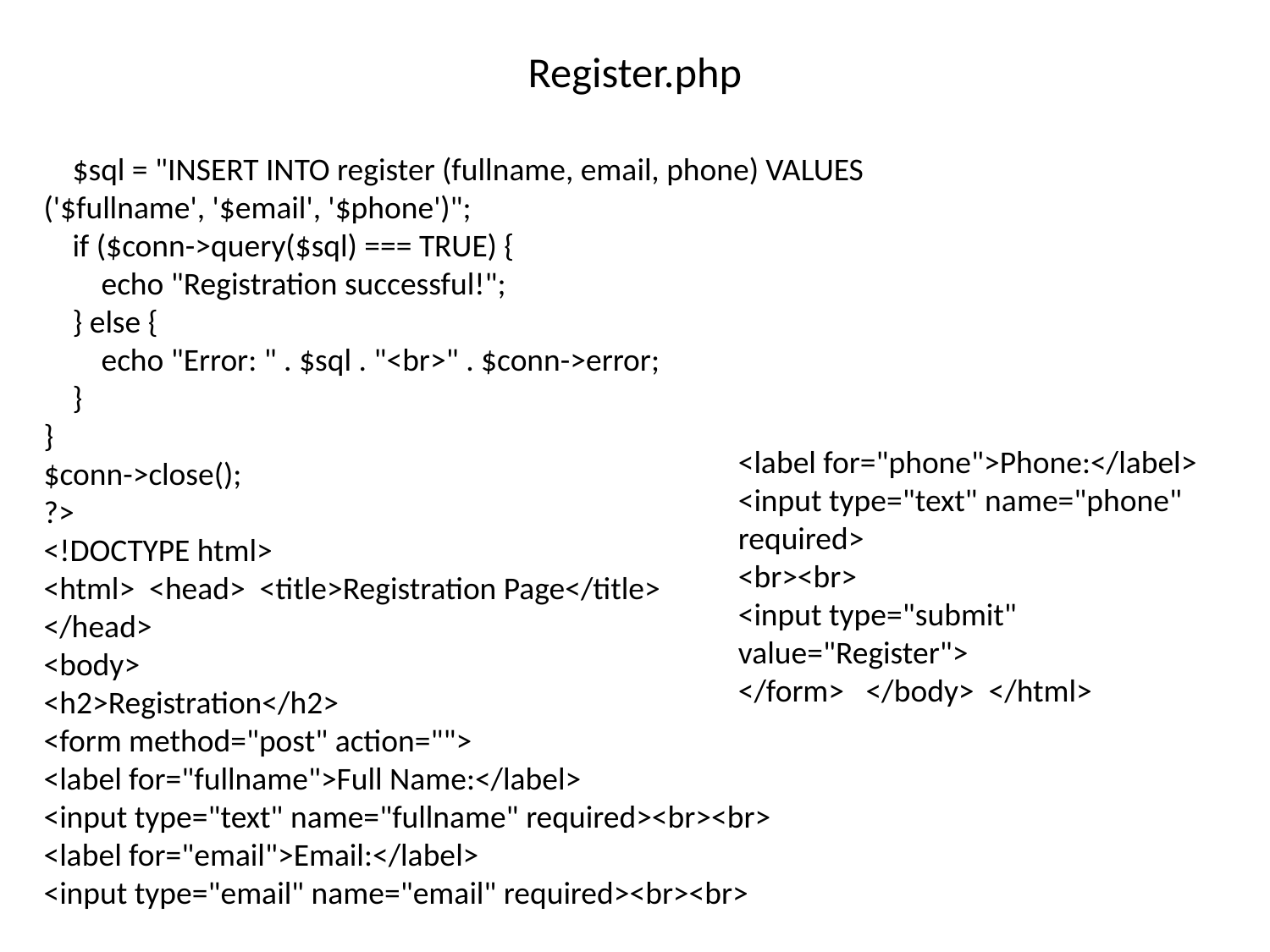

# Register.php
    $sql = "INSERT INTO register (fullname, email, phone) VALUES ('$fullname', '$email', '$phone')";
    if ($conn->query($sql) === TRUE) {
        echo "Registration successful!";
    } else {
        echo "Error: " . $sql . "<br>" . $conn->error;
    }
}
$conn->close();
?>
<!DOCTYPE html>
<html>  <head>  <title>Registration Page</title>
</head>
<body>
<h2>Registration</h2>
<form method="post" action="">
<label for="fullname">Full Name:</label>
<input type="text" name="fullname" required><br><br>
<label for="email">Email:</label>
<input type="email" name="email" required><br><br>

<label for="phone">Phone:</label>
<input type="text" name="phone" required>
<br><br>
<input type="submit" value="Register">
</form>   </body>  </html>